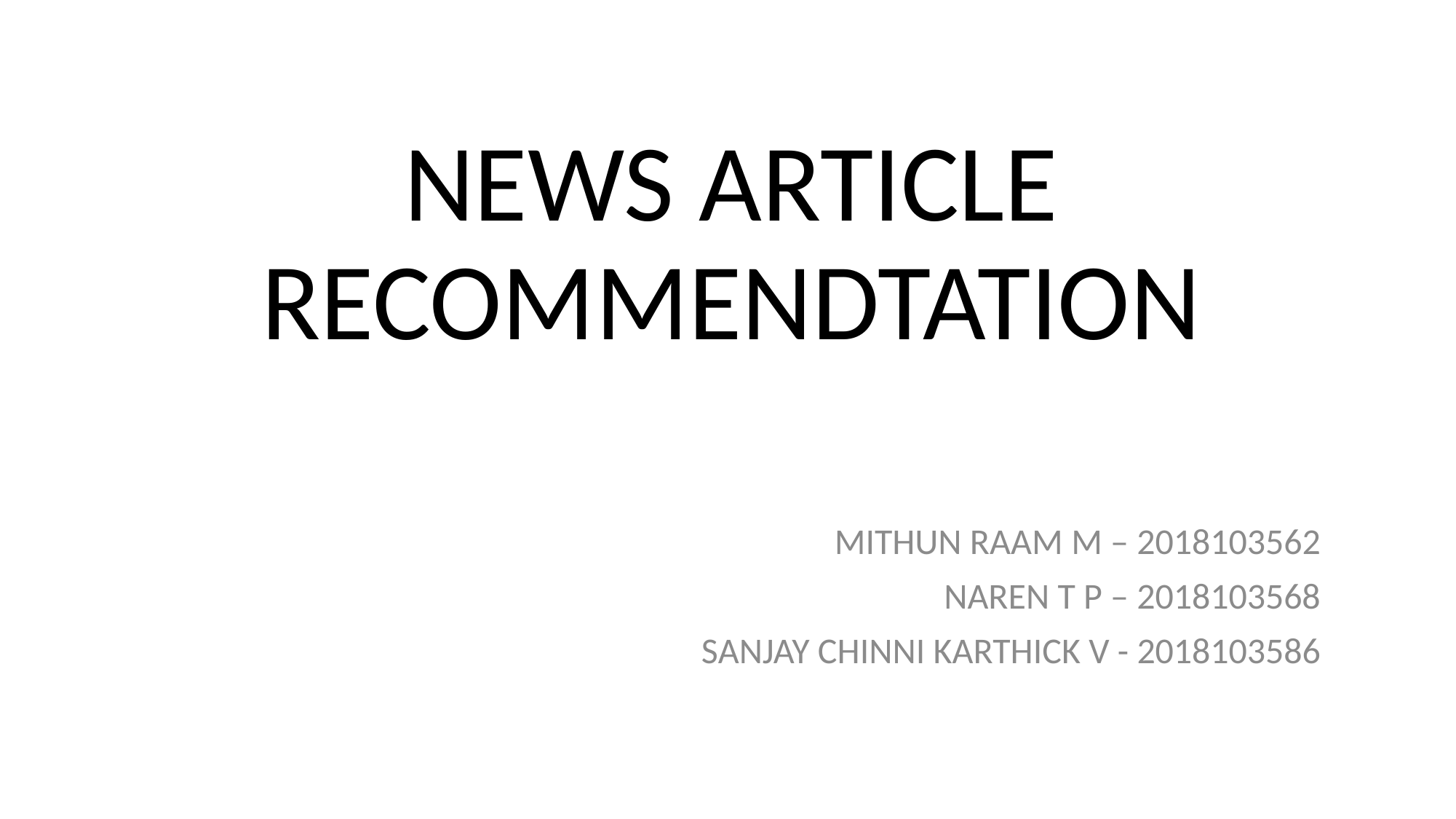

# NEWS ARTICLE RECOMMENDTATION
MITHUN RAAM M – 2018103562
 NAREN T P – 2018103568
SANJAY CHINNI KARTHICK V - 2018103586